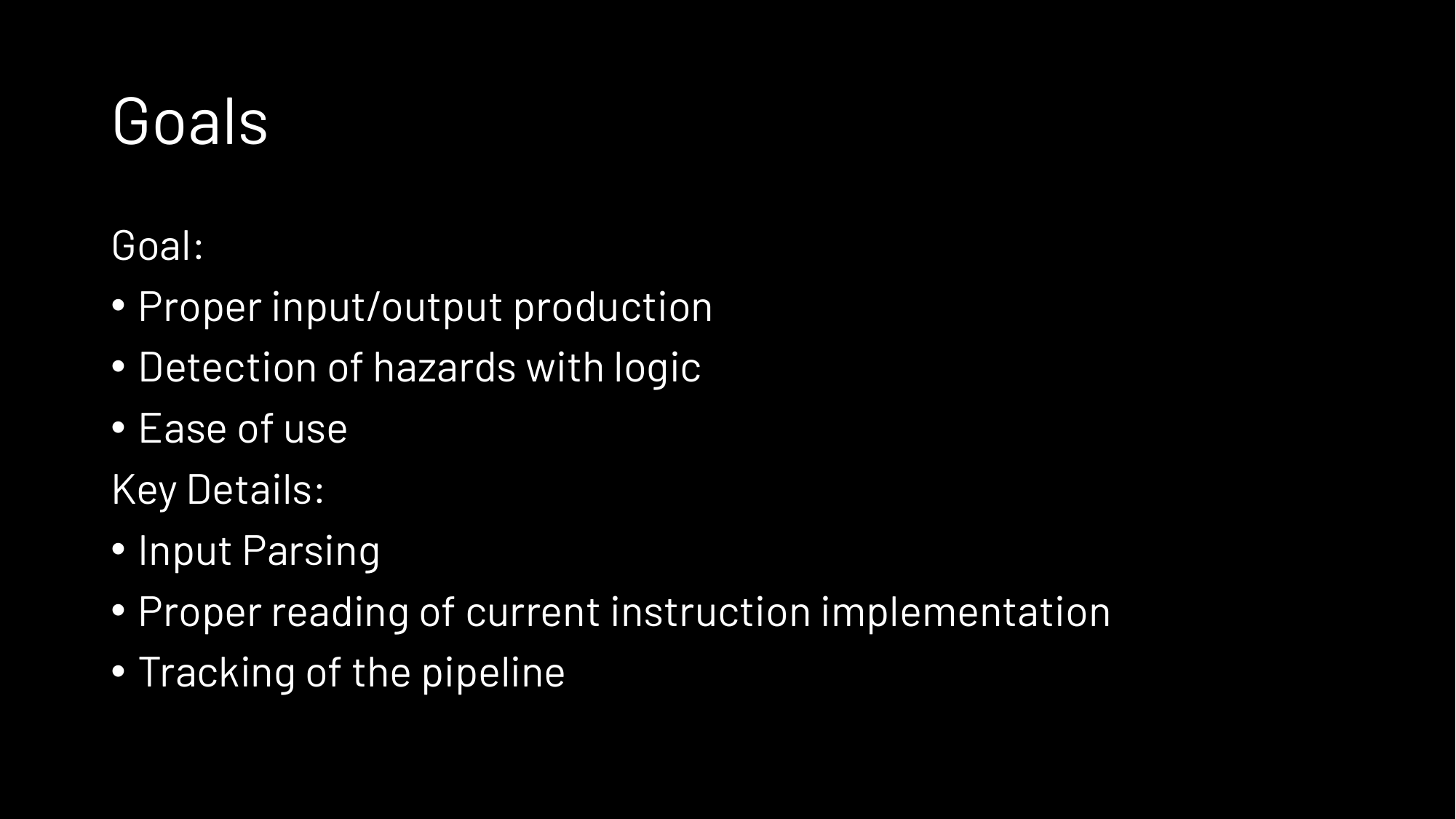

# Goals
Goal:
Proper input/output production
Detection of hazards with logic
Ease of use
Key Details:
Input Parsing
Proper reading of current instruction implementation
Tracking of the pipeline